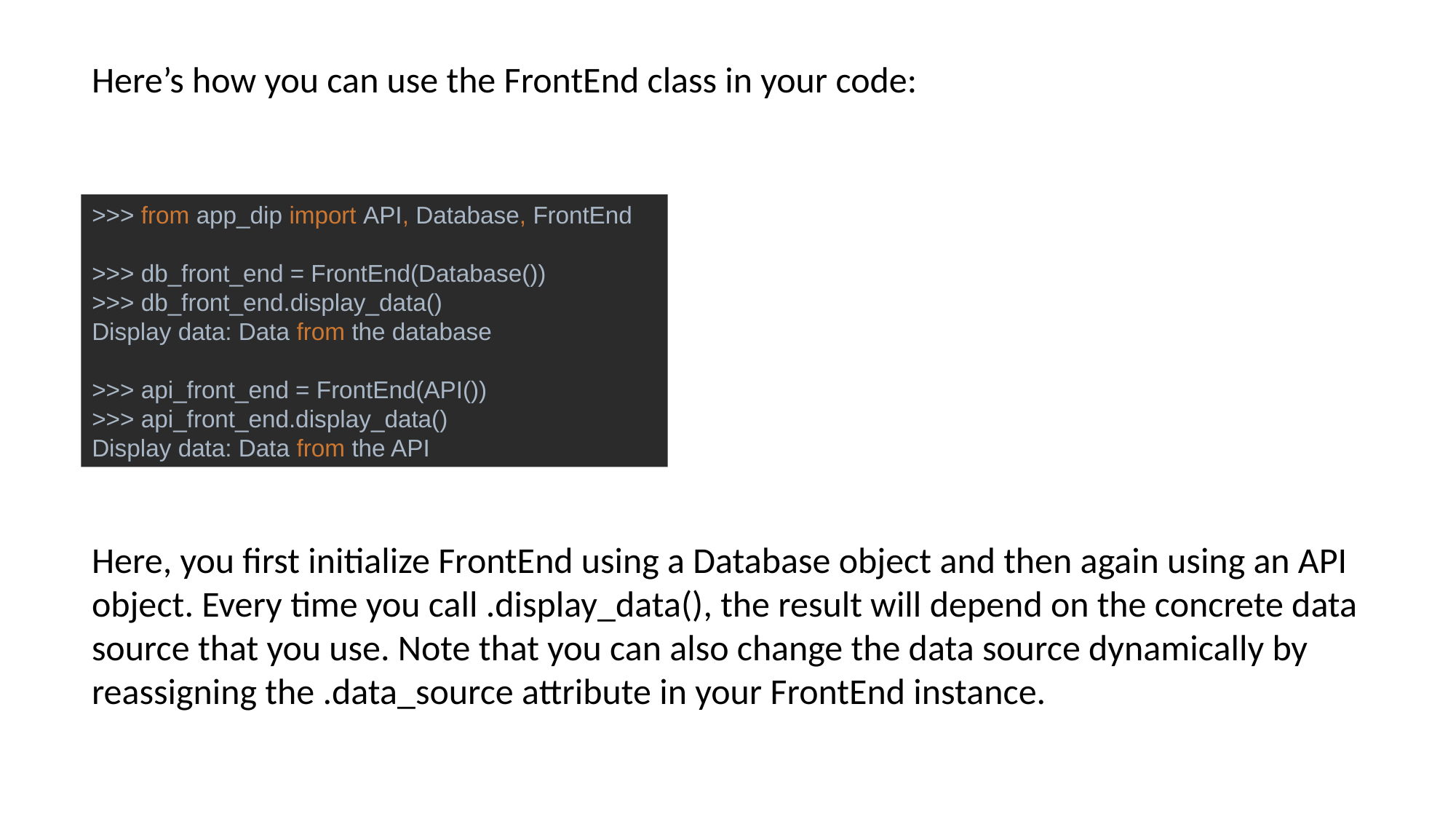

Here’s how you can use the FrontEnd class in your code:

Here, you first initialize FrontEnd using a Database object and then again using an API object. Every time you call .display_data(), the result will depend on the concrete data source that you use. Note that you can also change the data source dynamically by reassigning the .data_source attribute in your FrontEnd instance.
>>> from app_dip import API, Database, FrontEnd
>>> db_front_end = FrontEnd(Database())
>>> db_front_end.display_data()
Display data: Data from the database
>>> api_front_end = FrontEnd(API())
>>> api_front_end.display_data()
Display data: Data from the API